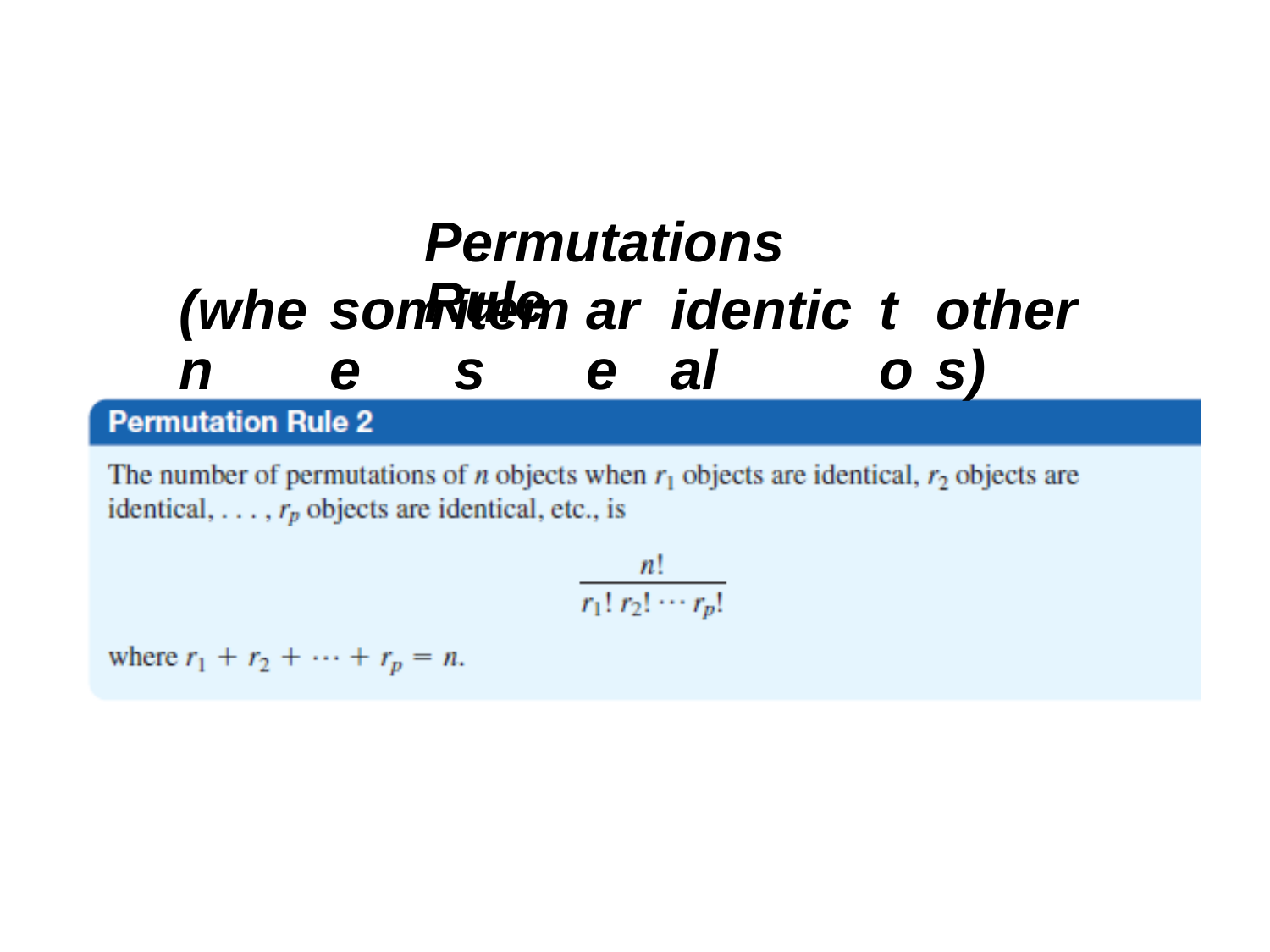

Permutations Rule
(when
some
items
are
identical
to
others)